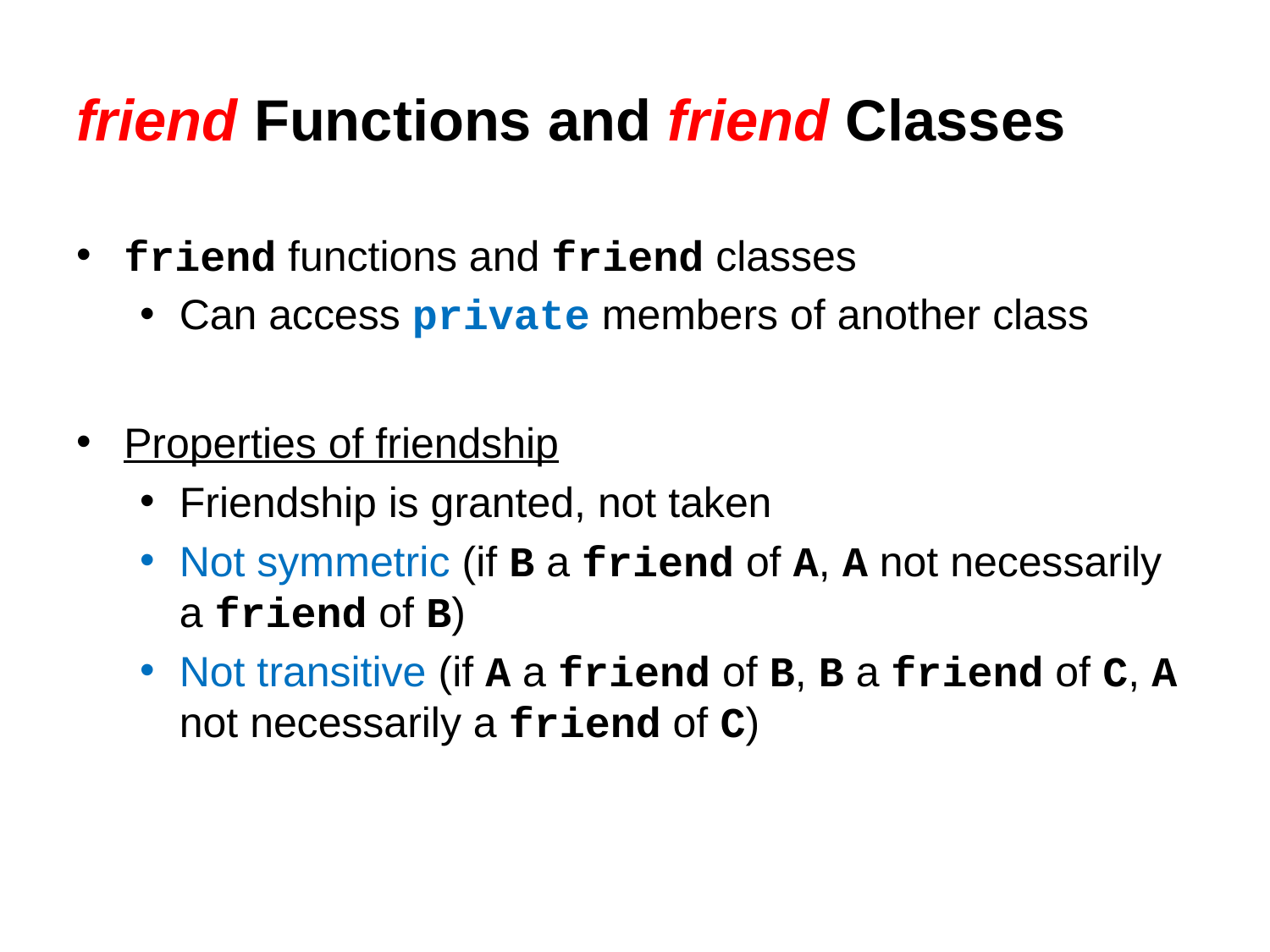

# friend Functions and friend Classes
friend functions and friend classes
Can access private members of another class

Properties of friendship
Friendship is granted, not taken
Not symmetric (if B a friend of A, A not necessarily a friend of B)
Not transitive (if A a friend of B, B a friend of C, A not necessarily a friend of C)